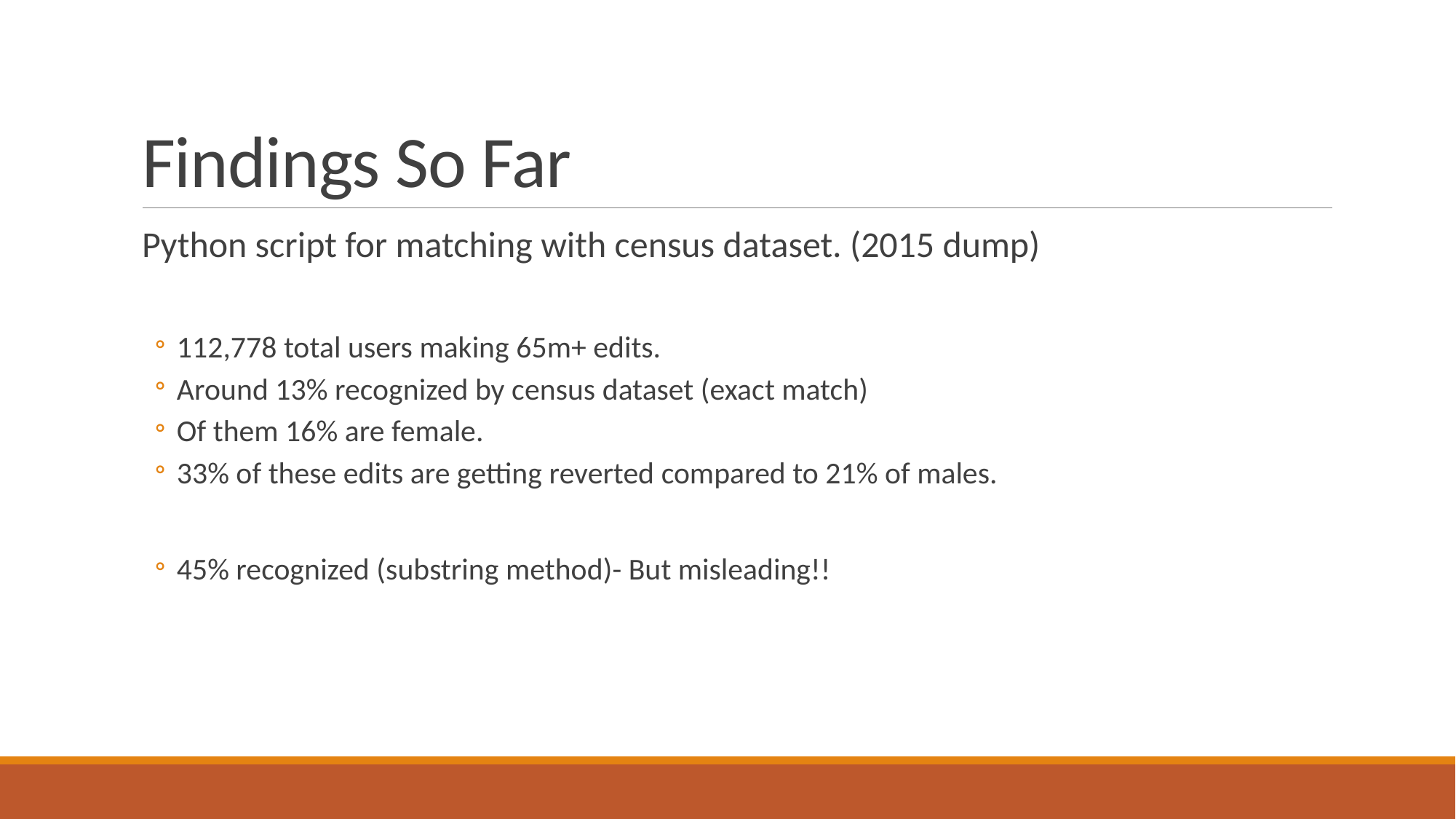

# Findings So Far
Python script for matching with census dataset. (2015 dump)

112,778 total users making 65m+ edits.
Around 13% recognized by census dataset (exact match)
Of them 16% are female.
33% of these edits are getting reverted compared to 21% of males.

45% recognized (substring method)- But misleading!!